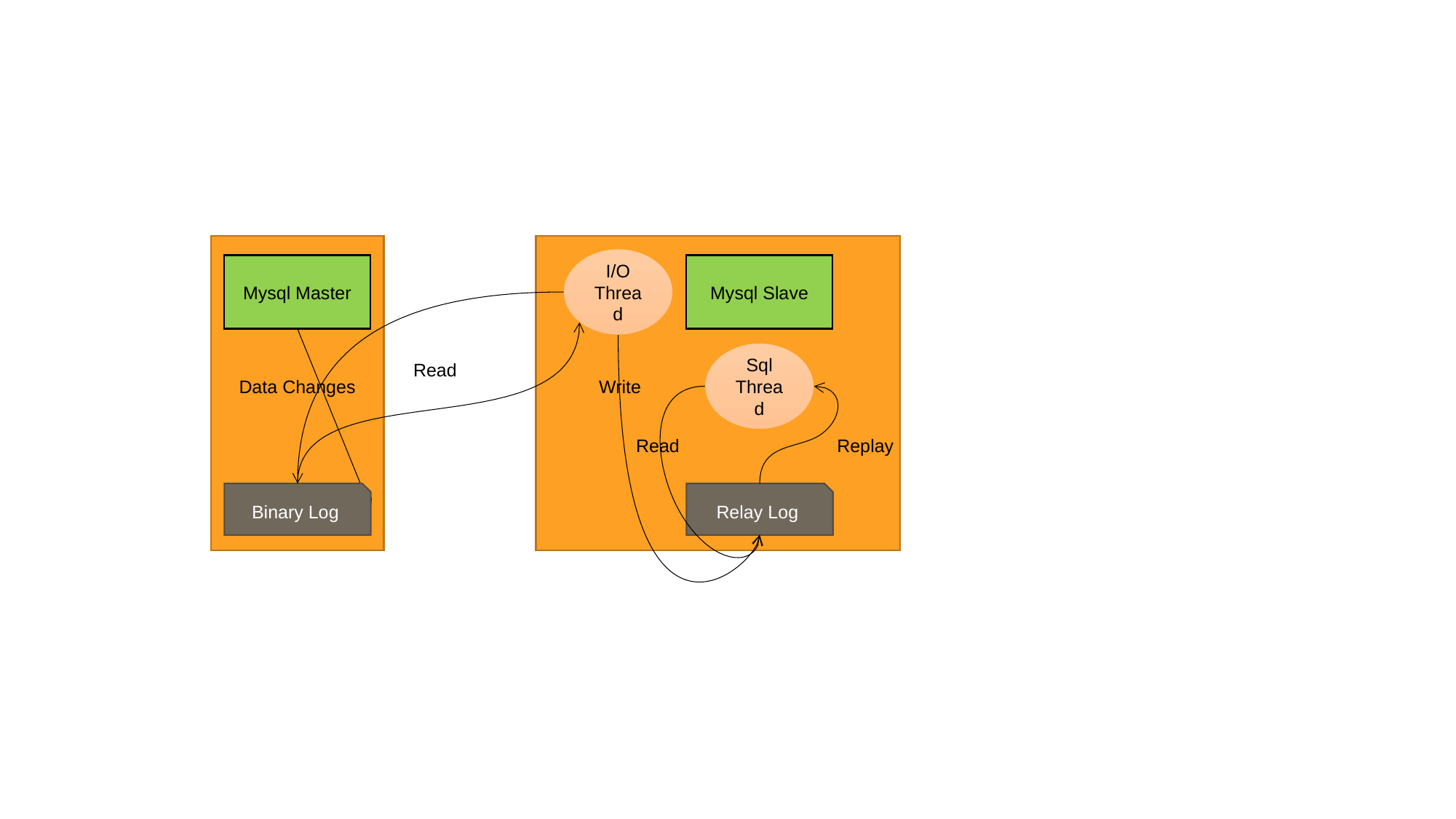

I/O Thread
Mysql Master
Mysql Slave
Sql
Thread
Read
Data Changes
Write
Read
Replay
Binary Log
Relay Log